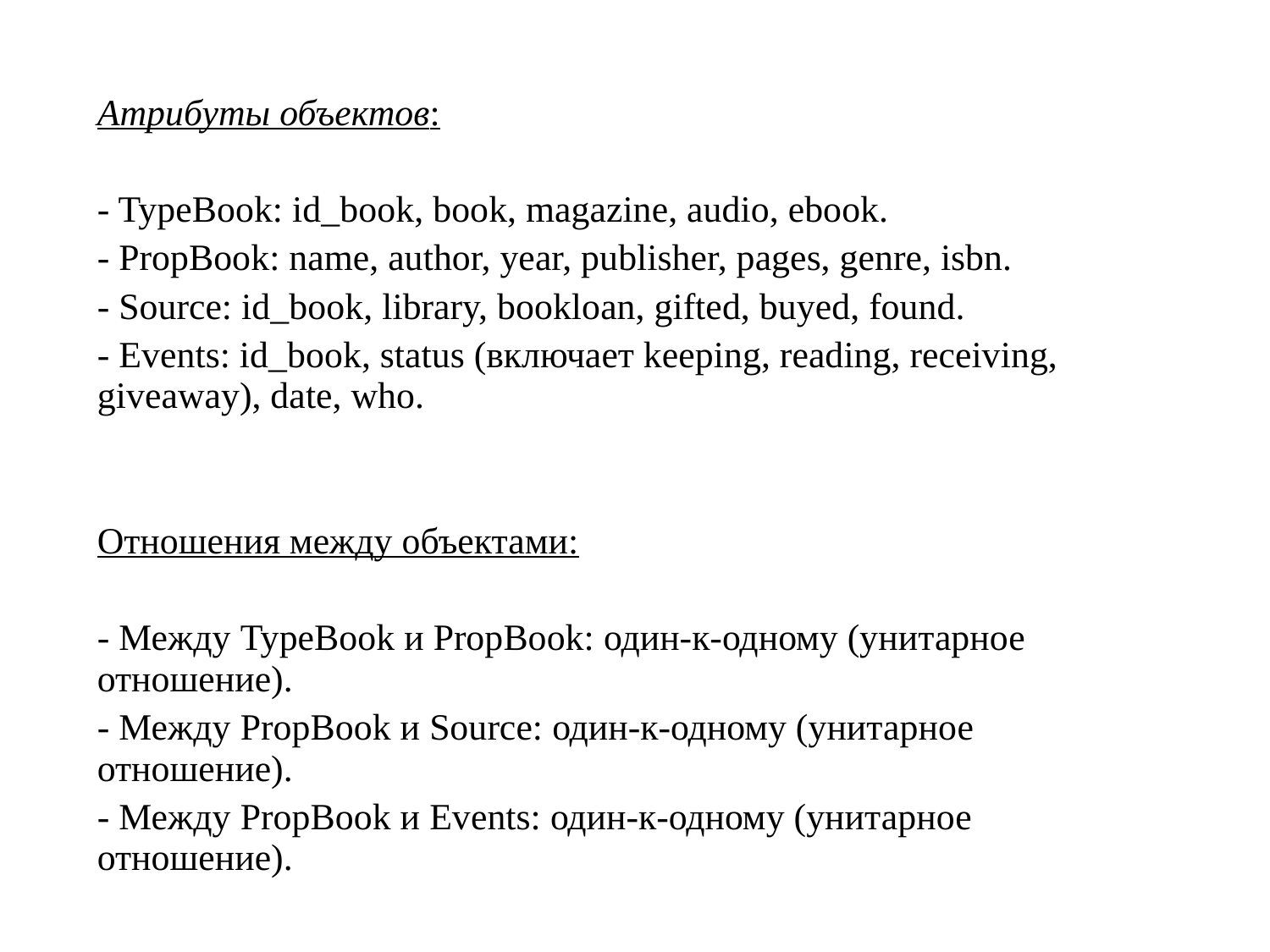

Атрибуты объектов:

- TypeBook: id_book, book, magazine, audio, ebook.
- PropBook: name, author, year, publisher, pages, genre, isbn.
- Source: id_book, library, bookloan, gifted, buyed, found.
- Events: id_book, status (включает keeping, reading, receiving, giveaway), date, who.

Отношения между объектами:

- Между TypeBook и PropBook: один-к-одному (унитарное отношение).
- Между PropBook и Source: один-к-одному (унитарное отношение).
- Между PropBook и Events: один-к-одному (унитарное отношение).